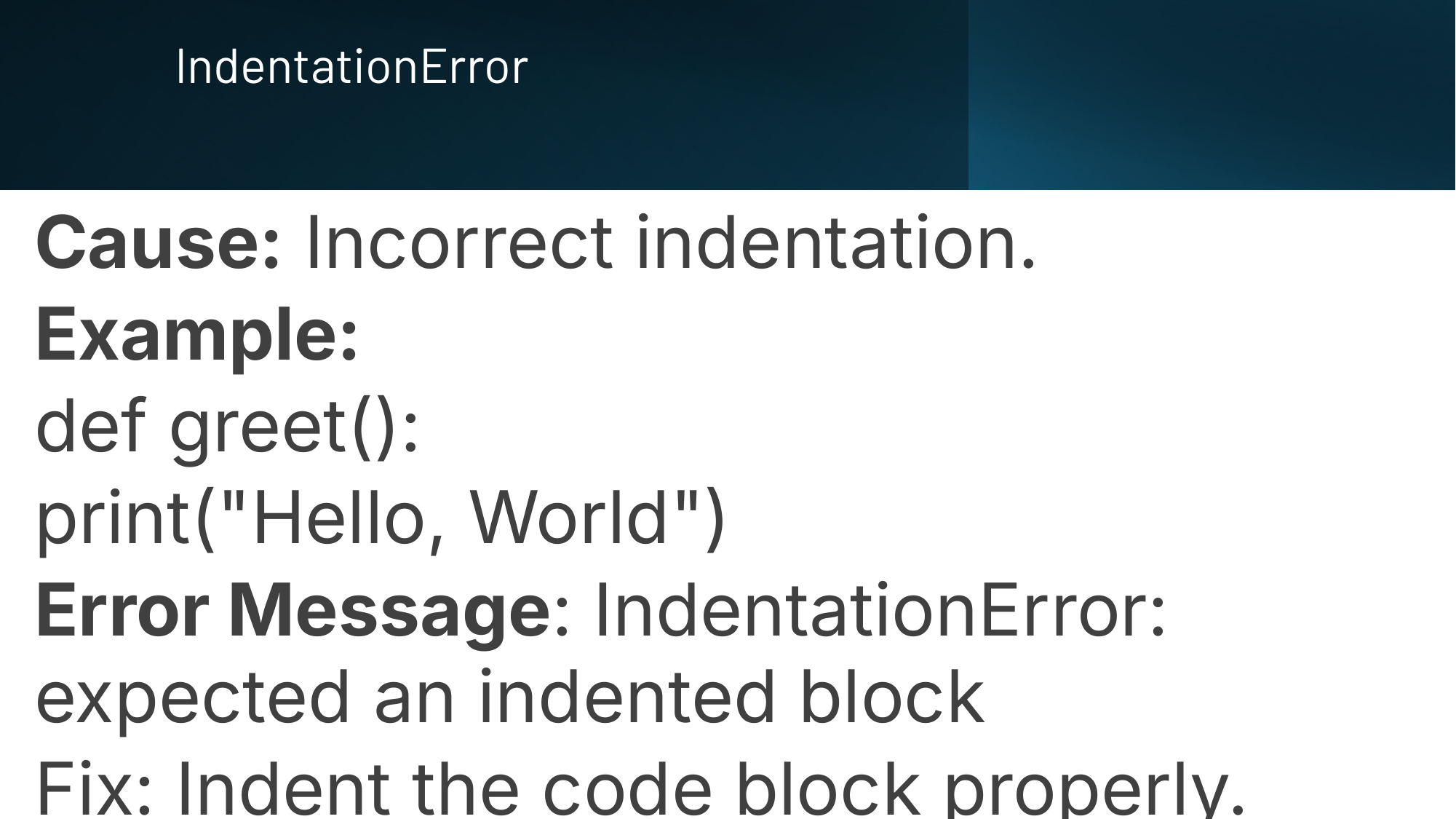

# IndentationError
Cause: Incorrect indentation.
Example:
def greet():
print("Hello, World")
Error Message: IndentationError: expected an indented block
Fix: Indent the code block properly.